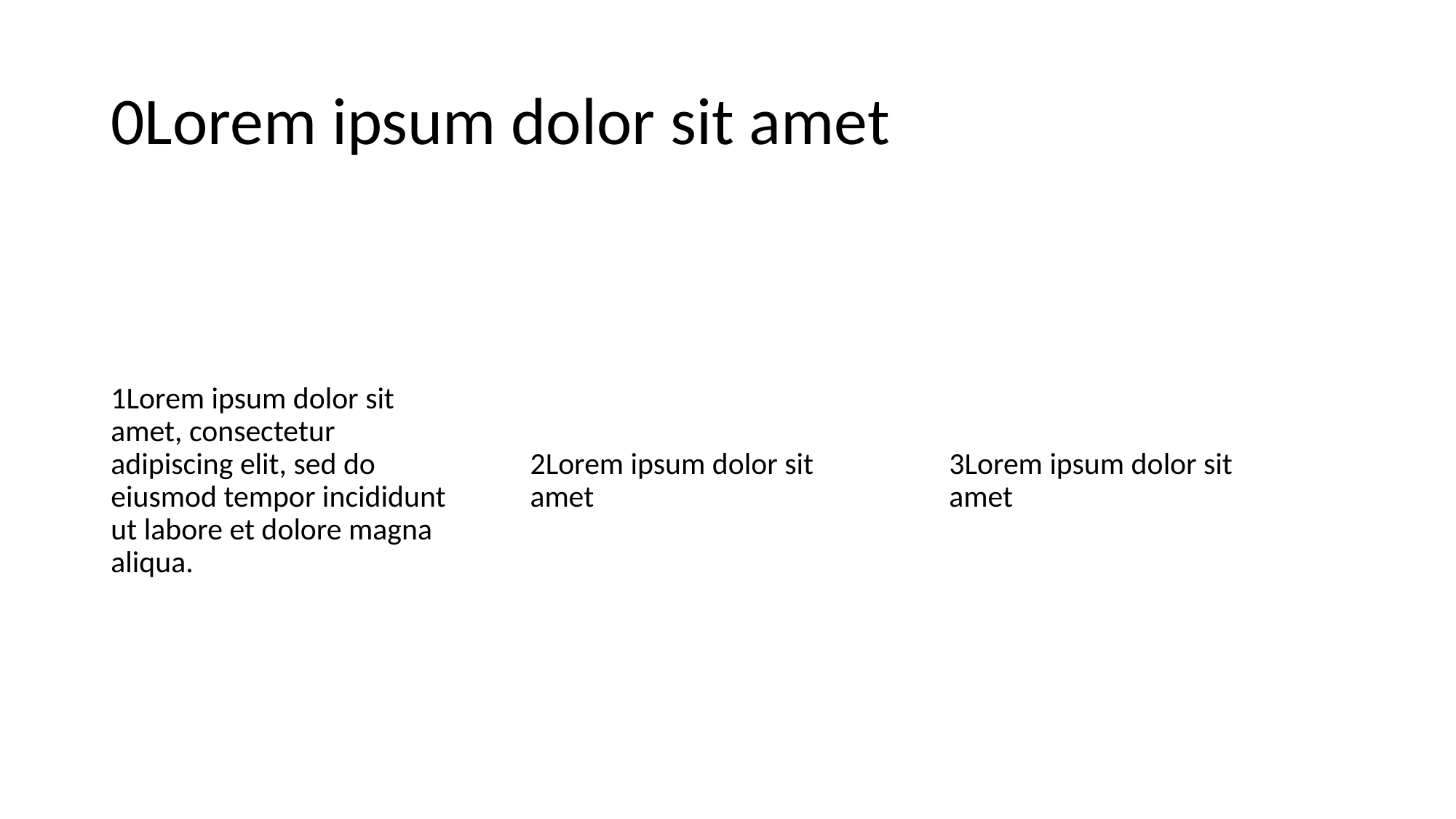

# 0Lorem ipsum dolor sit amet
1Lorem ipsum dolor sit amet, consectetur adipiscing elit, sed do eiusmod tempor incididunt ut labore et dolore magna aliqua.
2Lorem ipsum dolor sit amet
3Lorem ipsum dolor sit amet